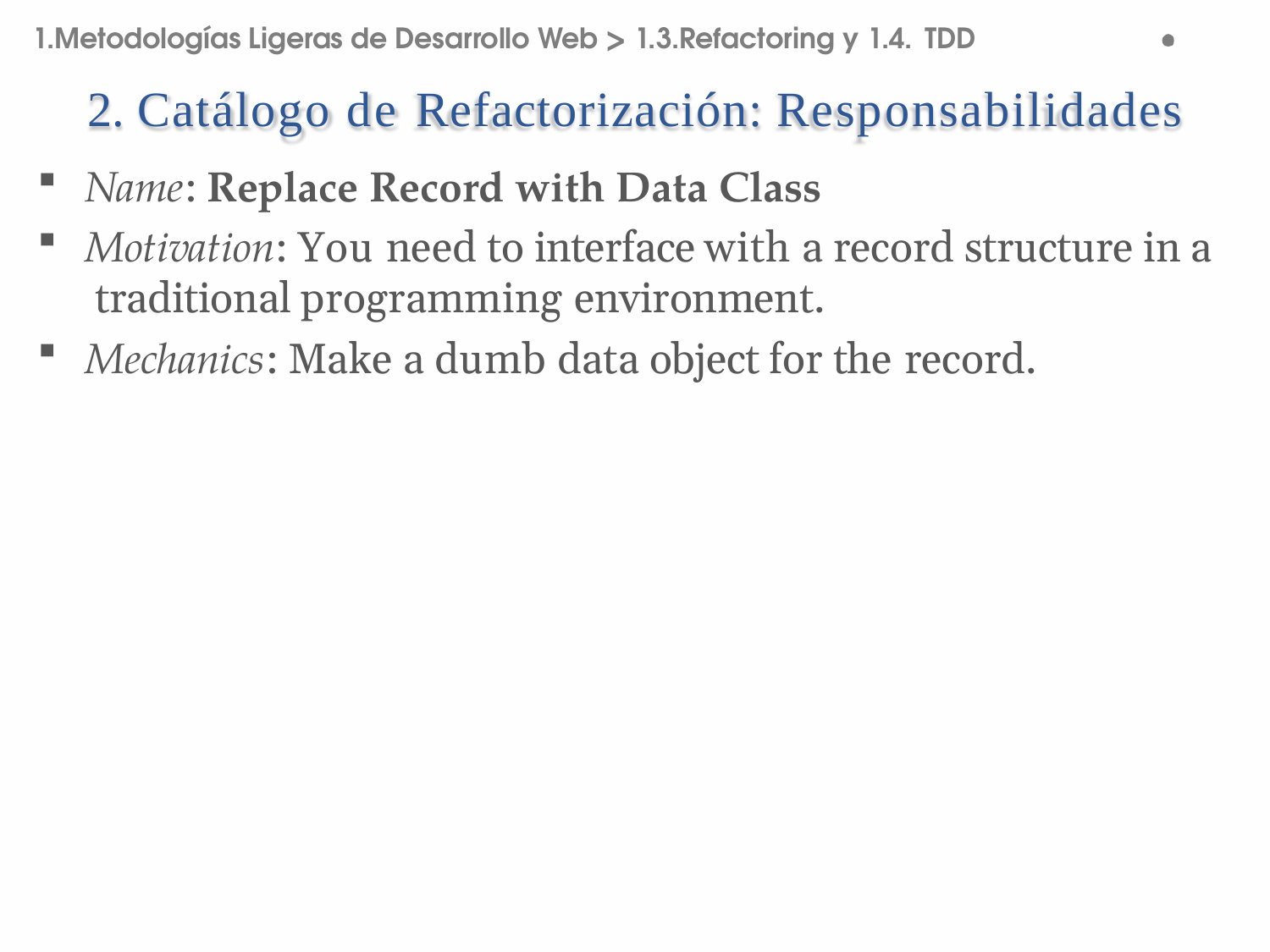

1.Metodologías Ligeras de Desarrollo Web > 1.3.Refactoring y 1.4. TDD

# 2. Catálogo de Refactorización: Responsabilidades
Name: Replace Record with Data Class
Motivation: You need to interface with a record structure in a  traditional programming environment.
Mechanics: Make a dumb data object for the record.